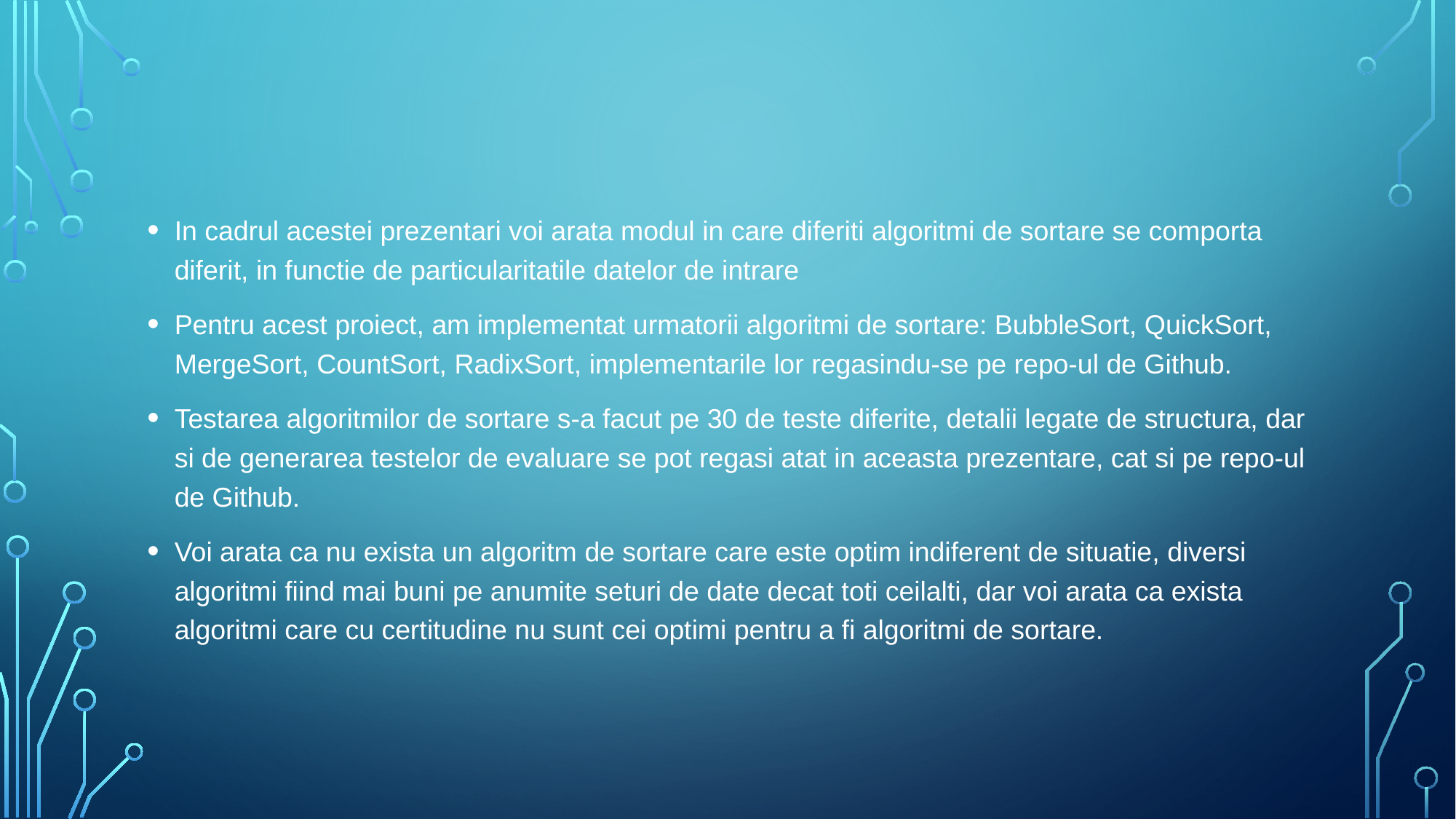

In cadrul acestei prezentari voi arata modul in care diferiti algoritmi de sortare se comporta diferit, in functie de particularitatile datelor de intrare
Pentru acest proiect, am implementat urmatorii algoritmi de sortare: BubbleSort, QuickSort, MergeSort, CountSort, RadixSort, implementarile lor regasindu-se pe repo-ul de Github.
Testarea algoritmilor de sortare s-a facut pe 30 de teste diferite, detalii legate de structura, dar si de generarea testelor de evaluare se pot regasi atat in aceasta prezentare, cat si pe repo-ul de Github.
Voi arata ca nu exista un algoritm de sortare care este optim indiferent de situatie, diversi algoritmi fiind mai buni pe anumite seturi de date decat toti ceilalti, dar voi arata ca exista algoritmi care cu certitudine nu sunt cei optimi pentru a fi algoritmi de sortare.